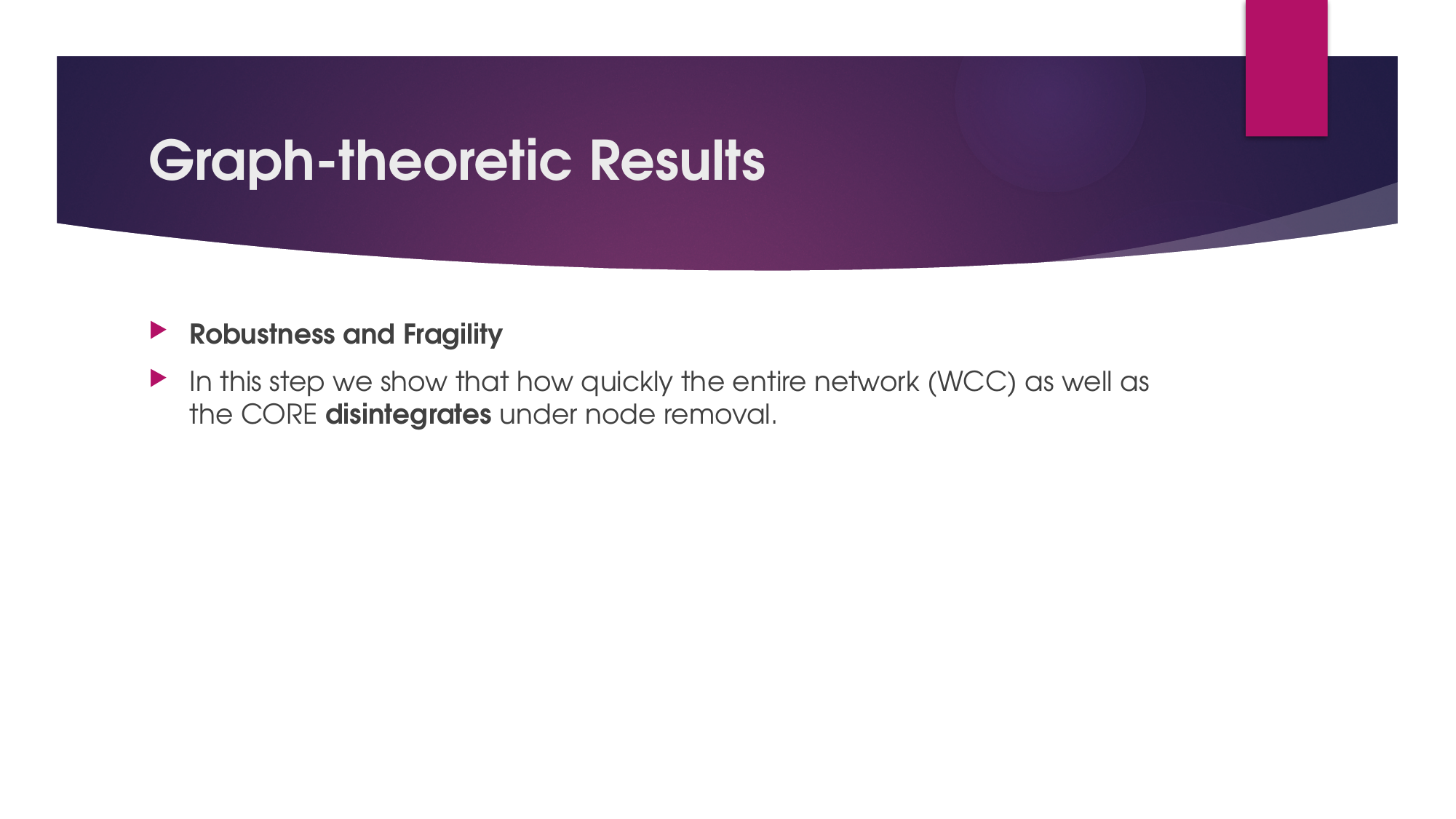

# Graph-theoretic Results
Robustness and Fragility
In this step we show that how quickly the entire network (WCC) as well as the CORE disintegrates under node removal.